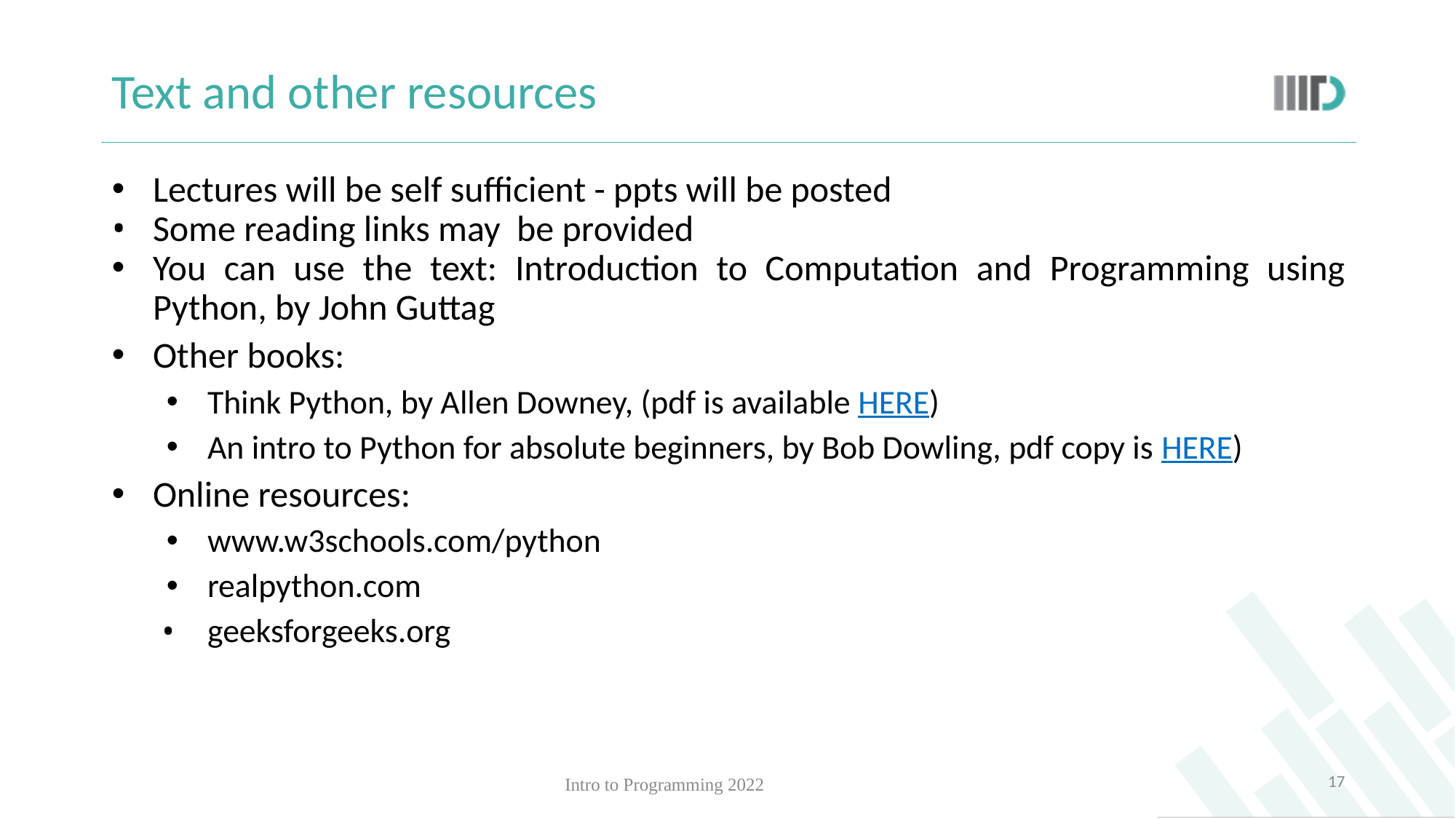

# Text and other resources
Lectures will be self sufficient - ppts will be posted
Some reading links may  be provided
You can use the text: Introduction to Computation and Programming using Python, by John Guttag
Other books:
Think Python, by Allen Downey, (pdf is available HERE)
An intro to Python for absolute beginners, by Bob Dowling, pdf copy is HERE)
Online resources:
www.w3schools.com/python
realpython.com
geeksforgeeks.org

17
Intro to Programming 2022